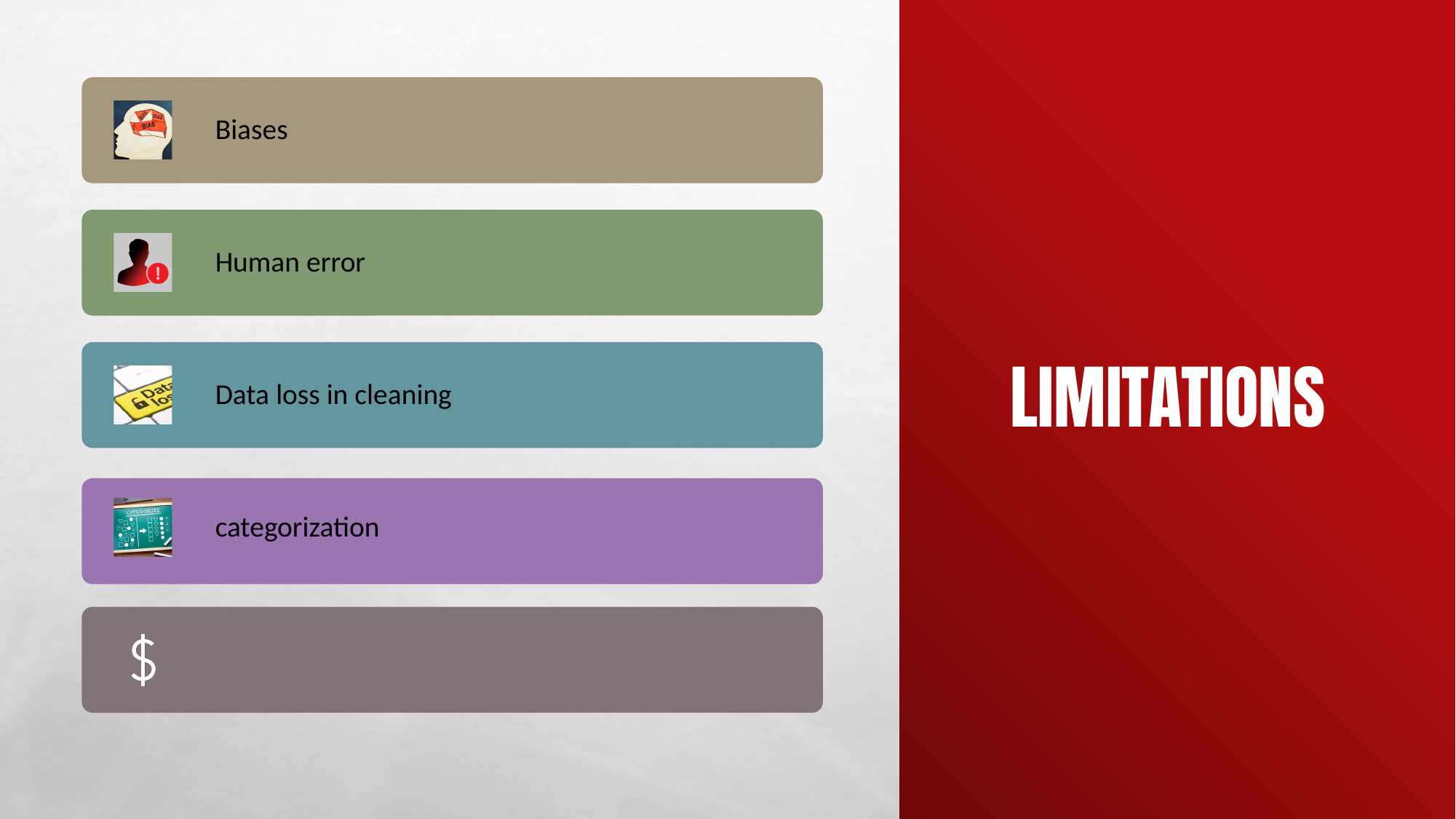

Biases
Human error
Data loss in cleaning
categorization

# LIMITATIONS